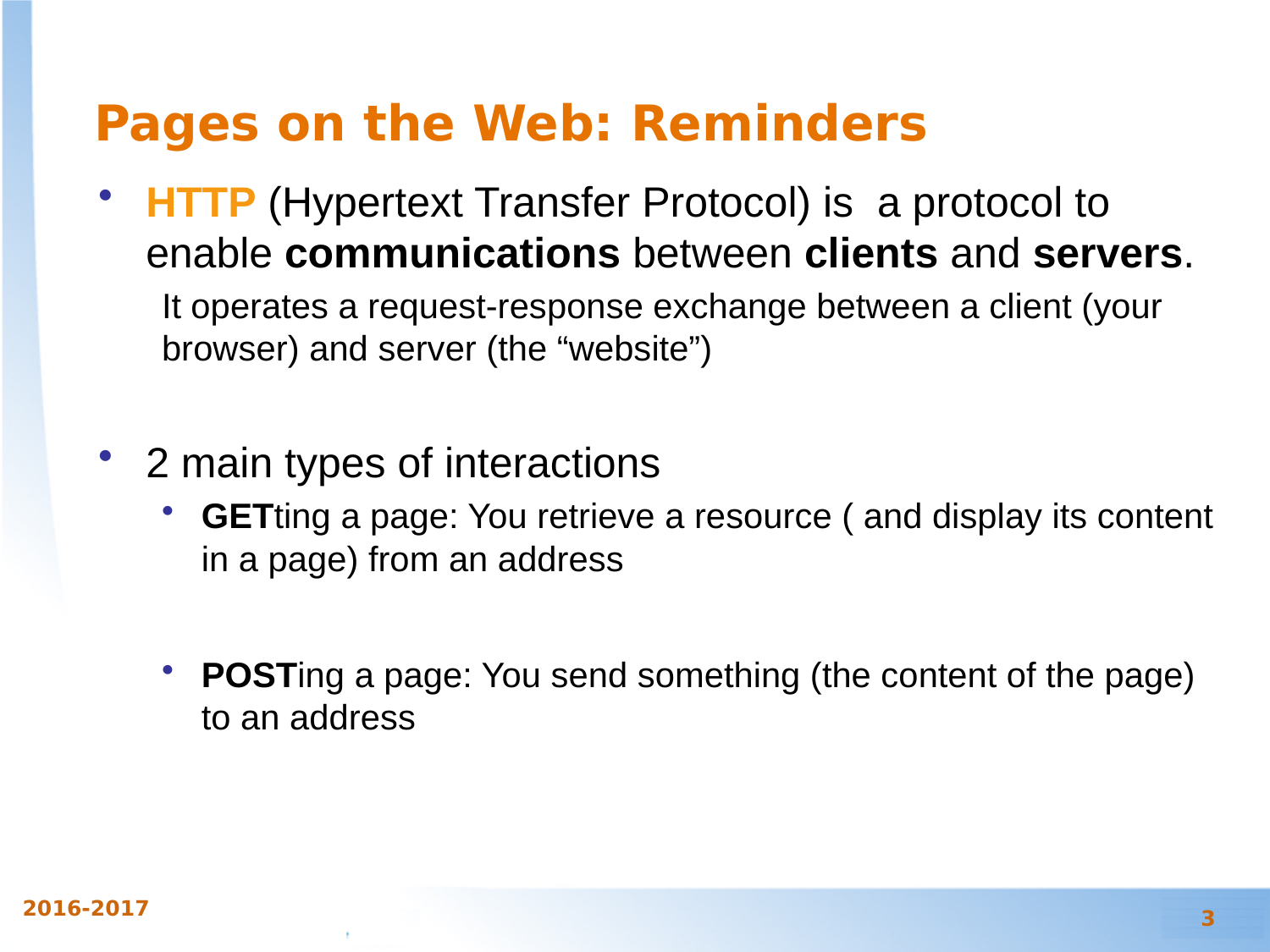

# Pages on the Web: Reminders
HTTP (Hypertext Transfer Protocol) is  a protocol to enable communications between clients and servers.
It operates a request-response exchange between a client (your browser) and server (the “website”)

2 main types of interactions
GETting a page: You retrieve a resource ( and display its content in a page) from an address

POSTing a page: You send something (the content of the page) to an address

3